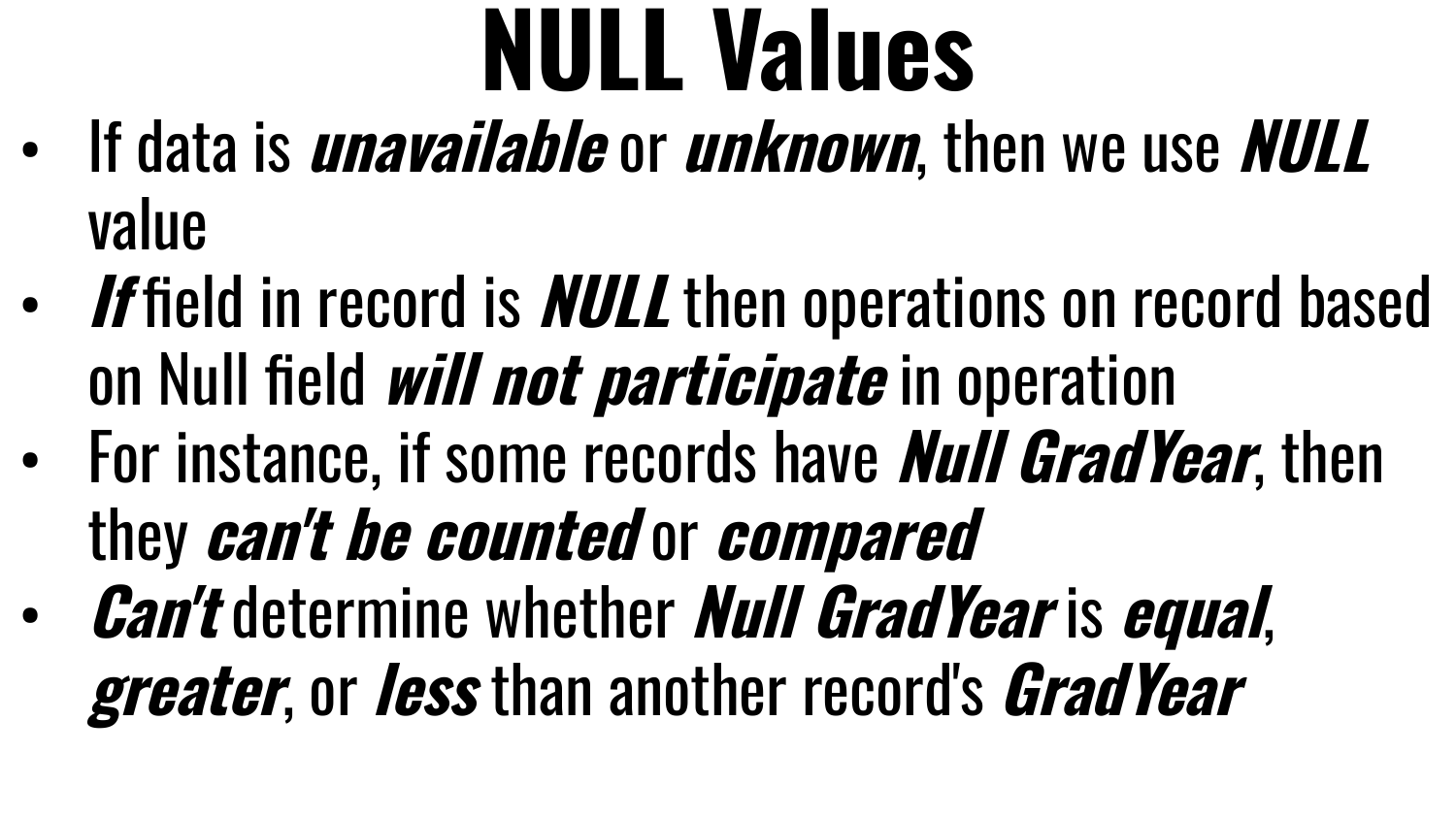

# NULL Values
If data is unavailable or unknown, then we use NULL value
If field in record is NULL then operations on record based on Null field will not participate in operation
For instance, if some records have Null GradYear, then they can't be counted or compared
Can't determine whether Null GradYear is equal, greater, or less than another record's GradYear